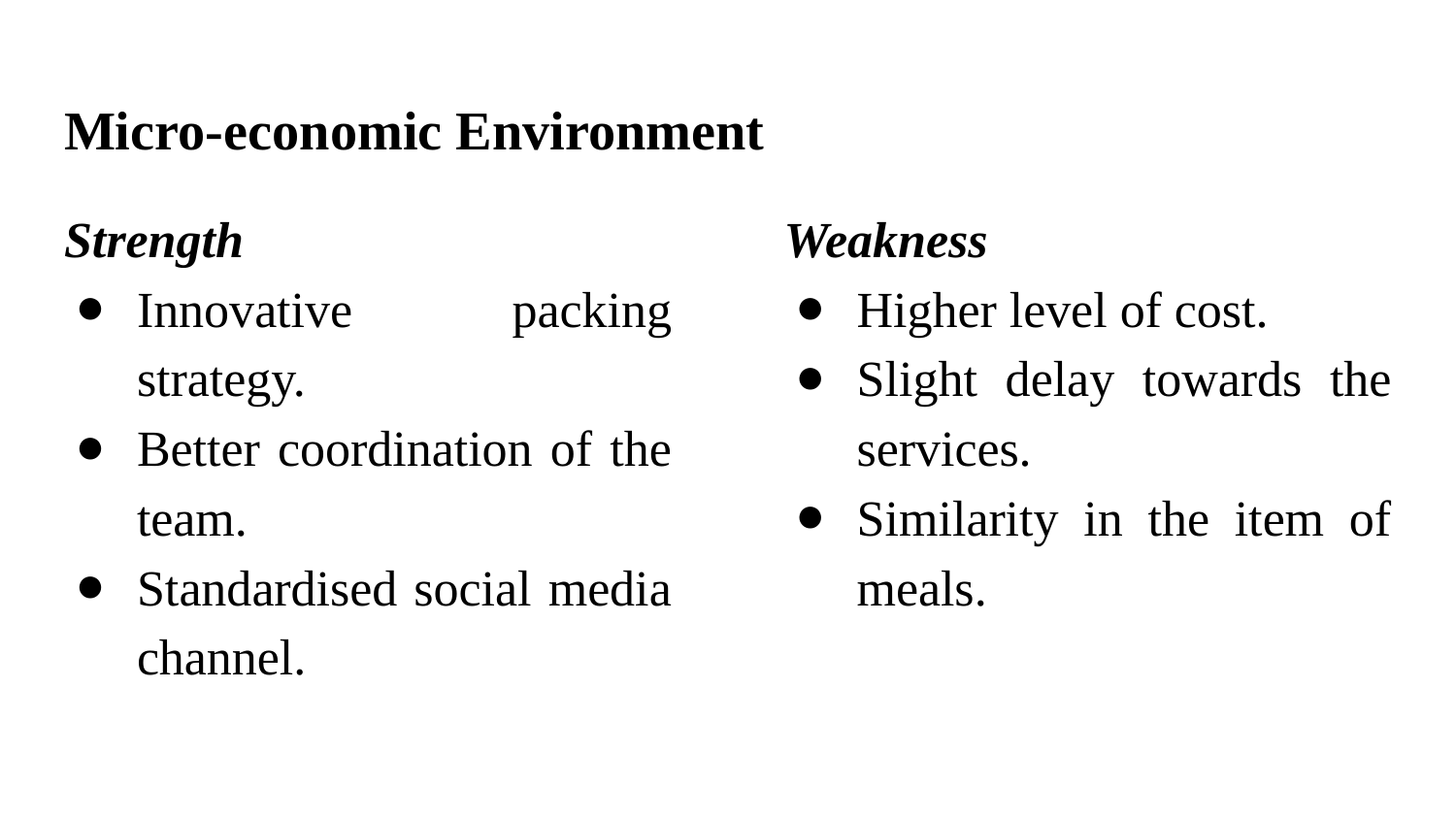

# Micro-economic Environment
Strength
Innovative packing strategy.
Better coordination of the team.
Standardised social media channel.
Weakness
Higher level of cost.
Slight delay towards the services.
Similarity in the item of meals.